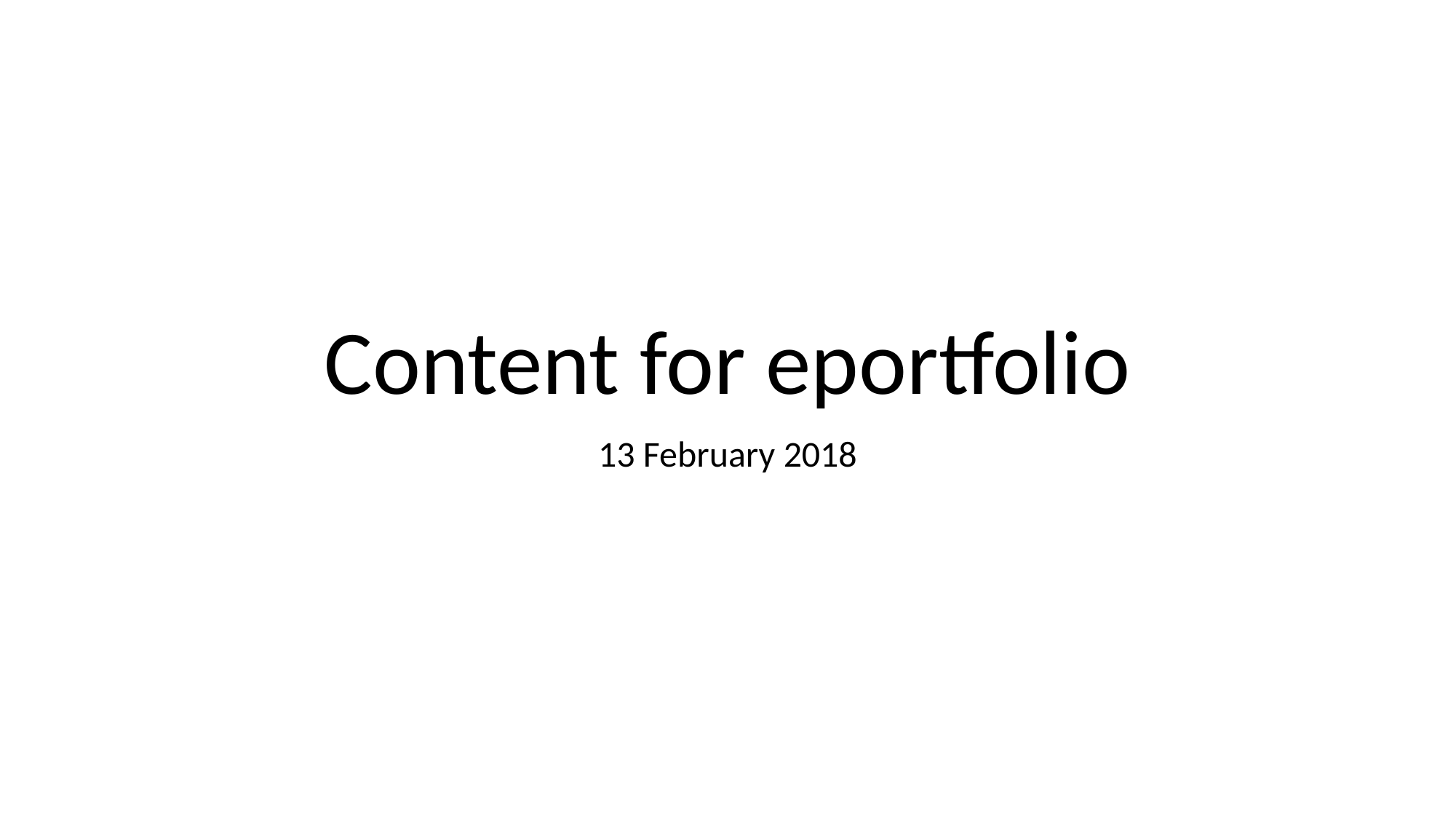

# Content for eportfolio
13 February 2018